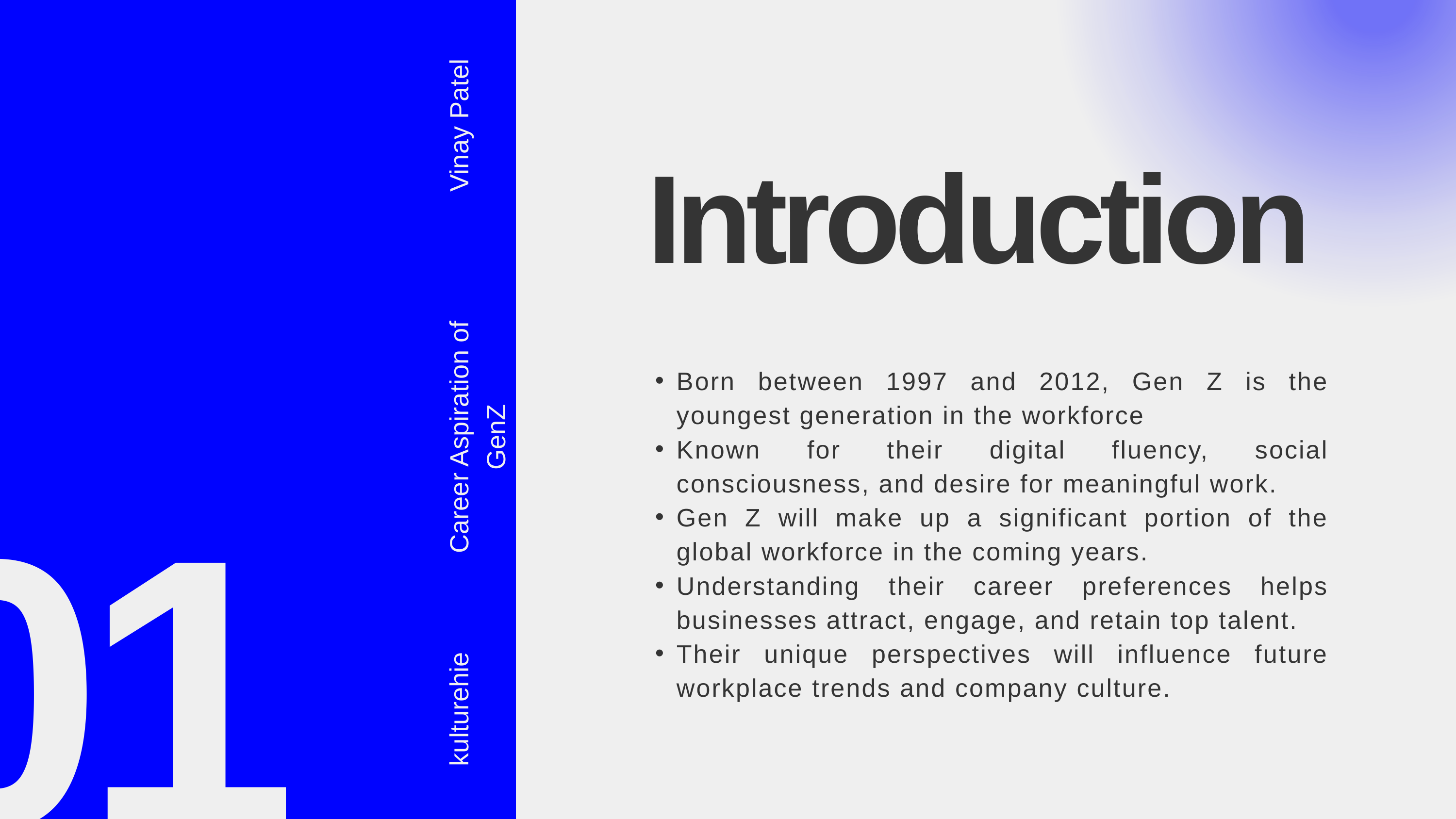

Vinay Patel
Introduction
Born between 1997 and 2012, Gen Z is the youngest generation in the workforce
Known for their digital fluency, social consciousness, and desire for meaningful work.
Gen Z will make up a significant portion of the global workforce in the coming years.
Understanding their career preferences helps businesses attract, engage, and retain top talent.
Their unique perspectives will influence future workplace trends and company culture.

Career Aspiration of GenZ
01
kulturehie